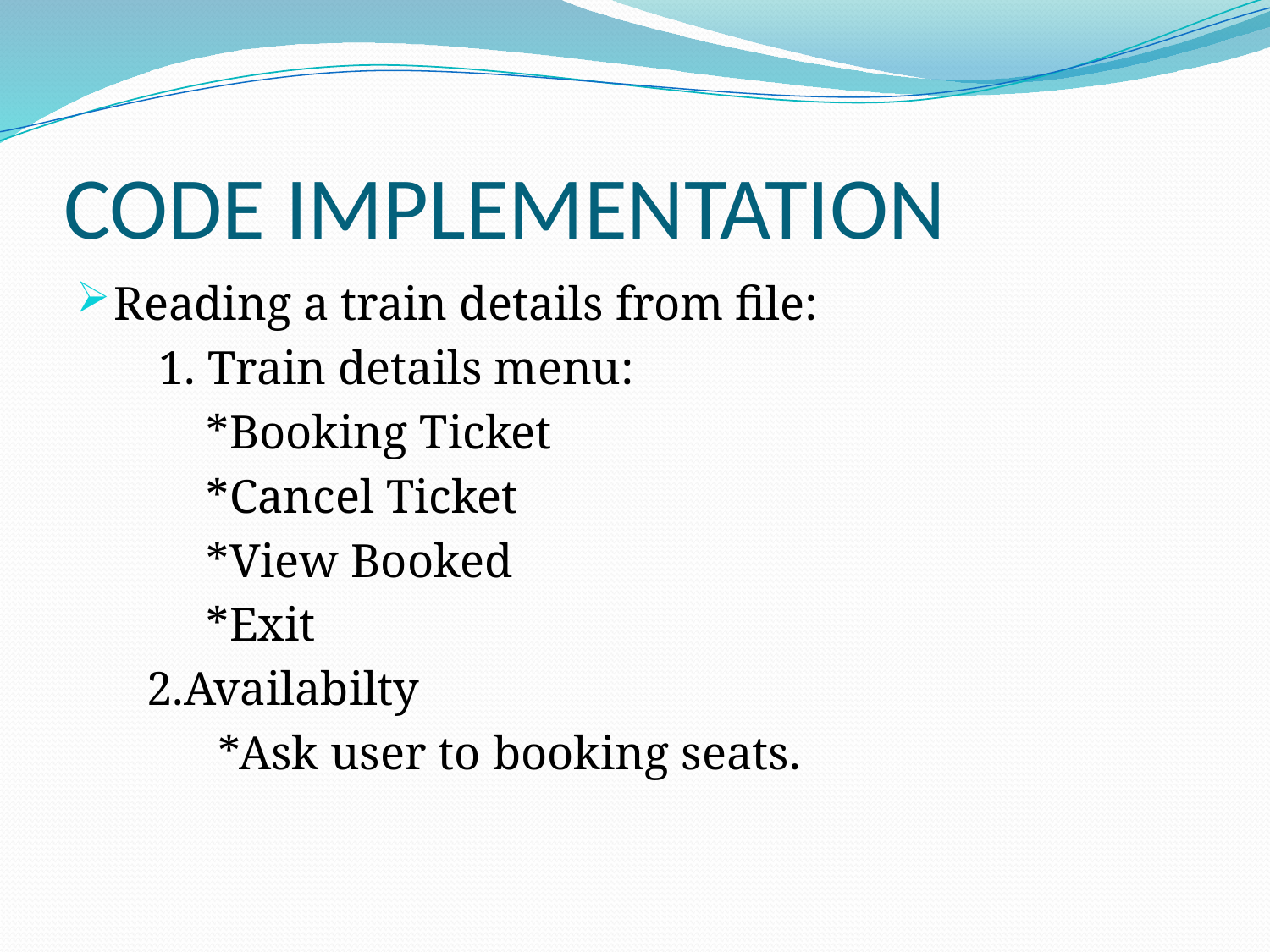

# CODE IMPLEMENTATION
Reading a train details from file:
       1. Train details menu:
           *Booking Ticket
           *Cancel Ticket
           *View Booked
           *Exit
      2.Availabilty
            *Ask user to booking seats.